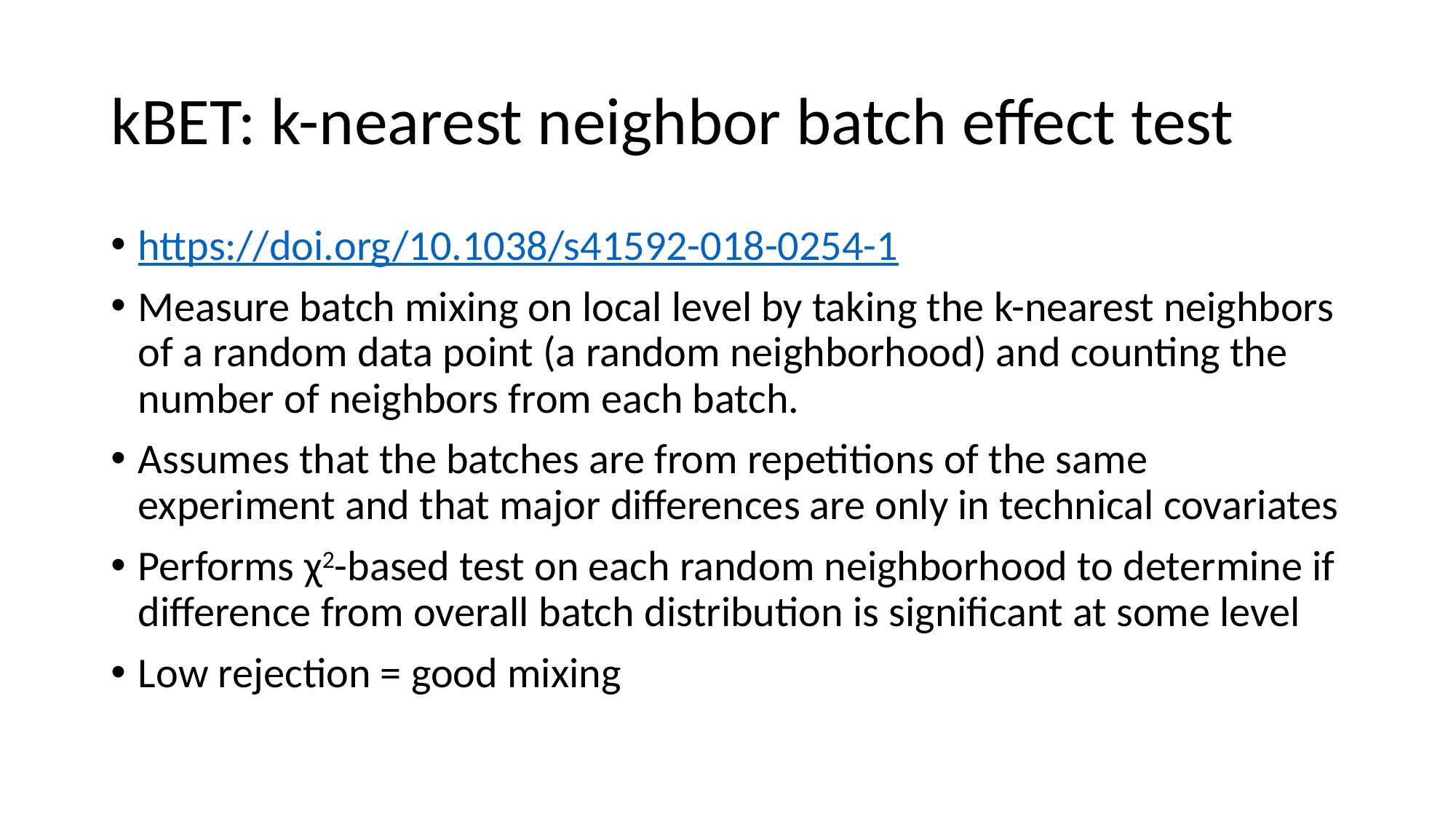

# kBET: k-nearest neighbor batch effect test
https://doi.org/10.1038/s41592-018-0254-1
Measure batch mixing on local level by taking the k-nearest neighbors of a random data point (a random neighborhood) and counting the number of neighbors from each batch.
Assumes that the batches are from repetitions of the same experiment and that major differences are only in technical covariates
Performs χ2-based test on each random neighborhood to determine if difference from overall batch distribution is significant at some level
Low rejection = good mixing